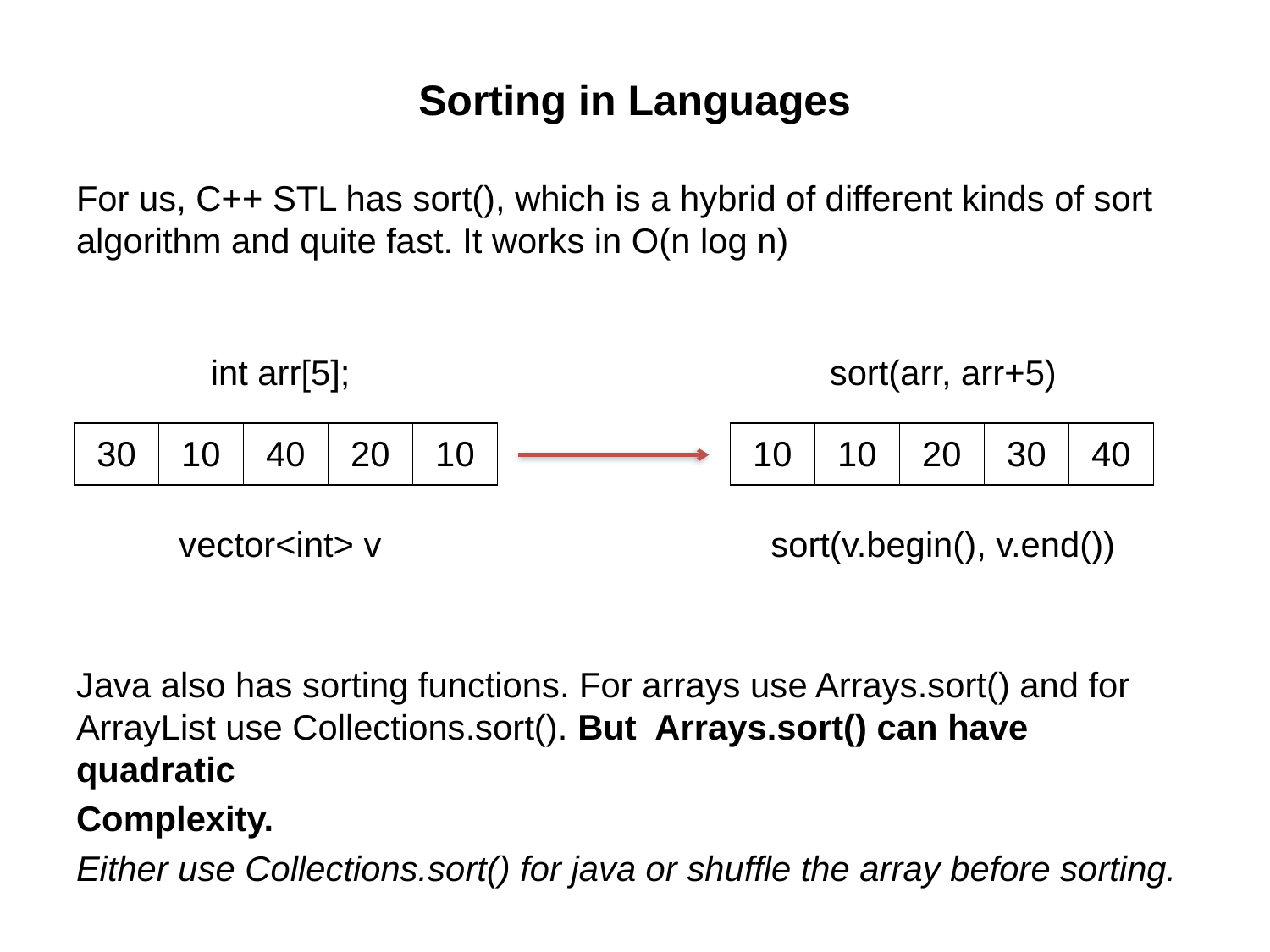

# Sorting in Languages
For us, C++ STL has sort(), which is a hybrid of different kinds of sort algorithm and quite fast. It works in O(n log n)
sort(arr, arr+5)
int arr[5];
| 30 | 10 | 40 | 20 | 10 |
| --- | --- | --- | --- | --- |
| 10 | 10 | 20 | 30 | 40 |
| --- | --- | --- | --- | --- |
sort(v.begin(), v.end())
vector<int> v
Java also has sorting functions. For arrays use Arrays.sort() and for ArrayList use Collections.sort(). But  Arrays.sort() can have quadratic
Complexity.
Either use Collections.sort() for java or shuffle the array before sorting.